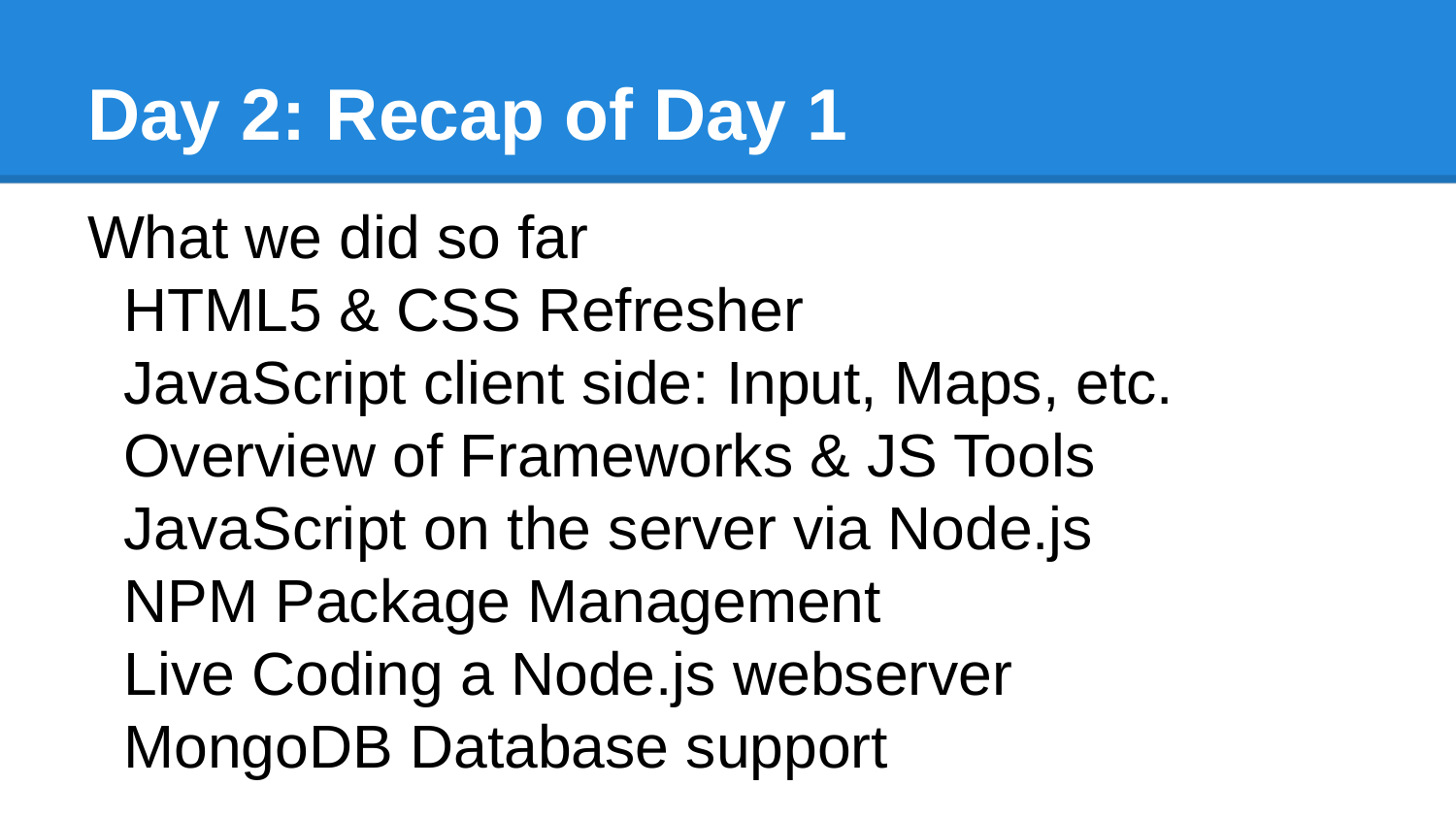

# Day 2: Recap of Day 1
What we did so far
HTML5 & CSS Refresher
JavaScript client side: Input, Maps, etc.
Overview of Frameworks & JS Tools
JavaScript on the server via Node.js
NPM Package Management
Live Coding a Node.js webserver
MongoDB Database support